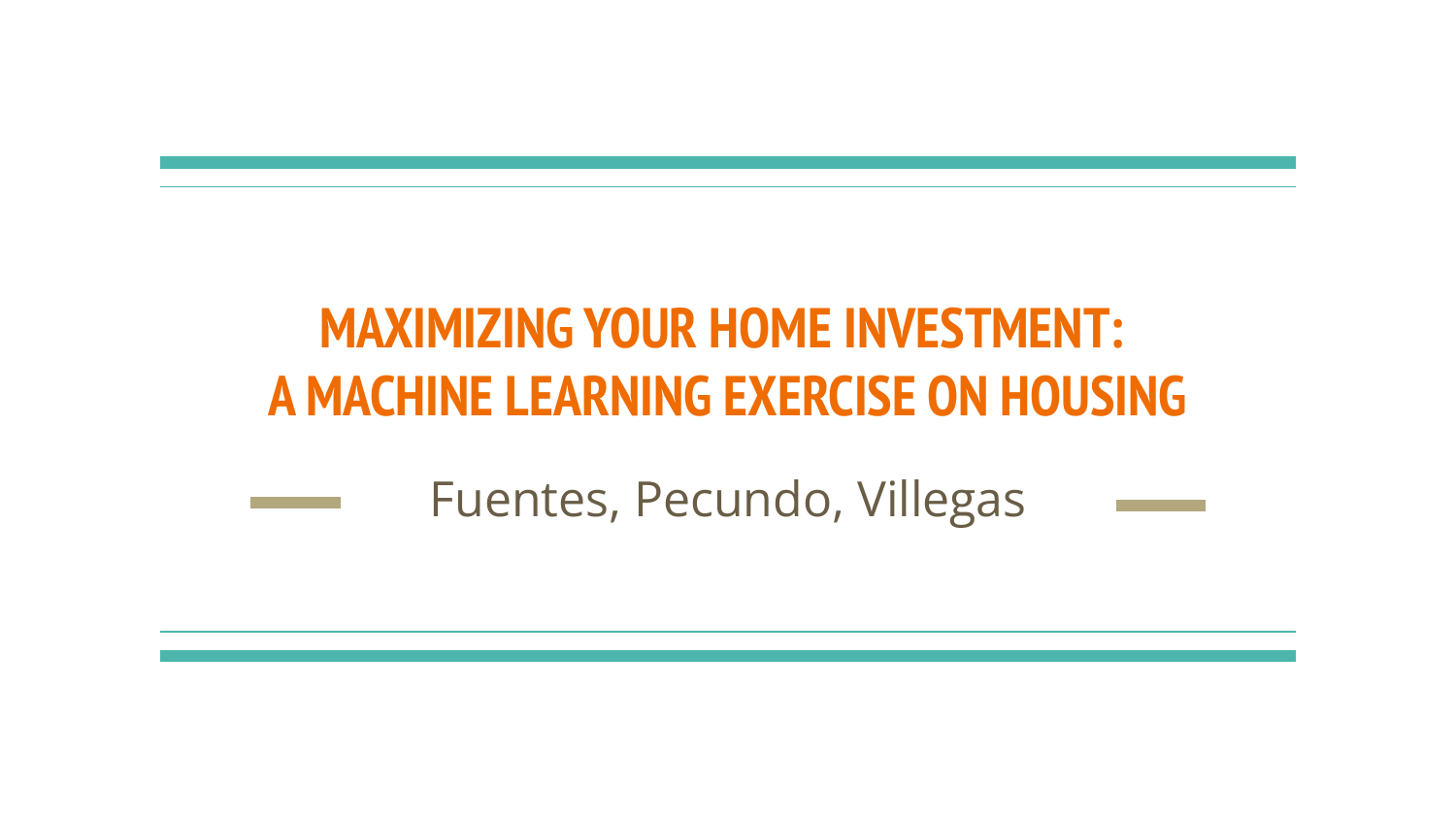

# MAXIMIZING YOUR HOME INVESTMENT:
A MACHINE LEARNING EXERCISE ON HOUSING
Fuentes, Pecundo, Villegas